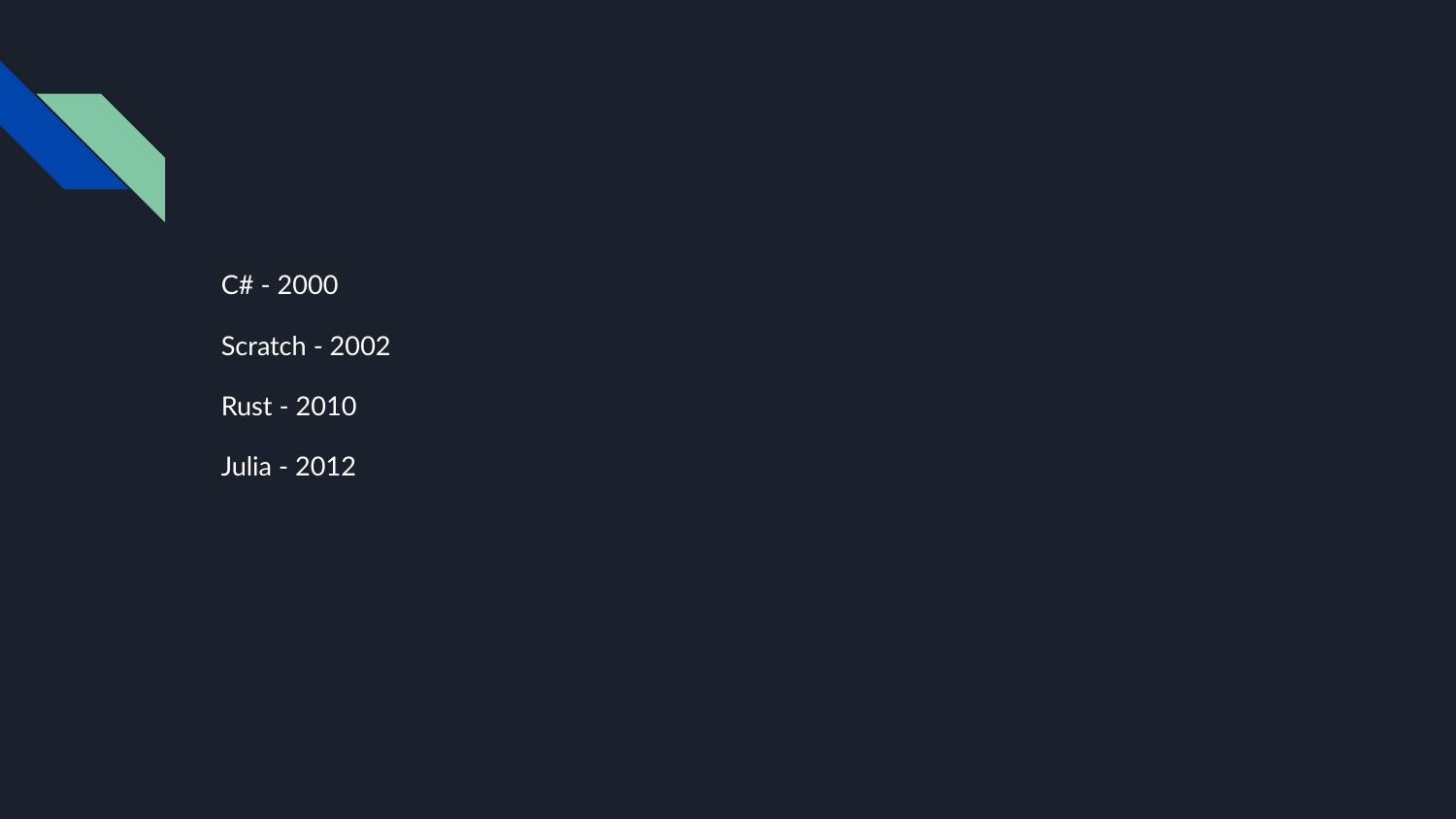

#
C# - 2000
Scratch - 2002
Rust - 2010
Julia - 2012